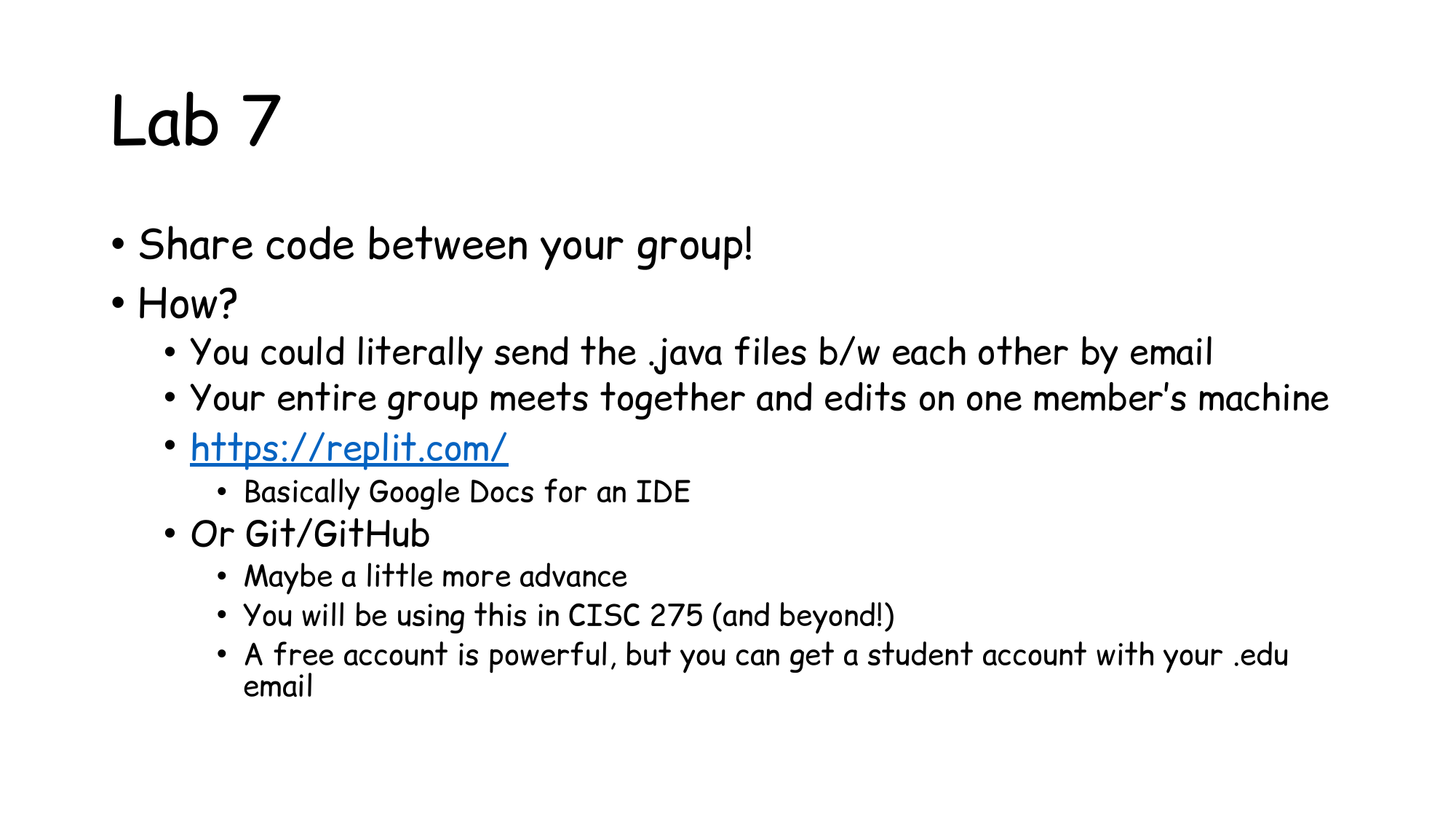

# Lab 7
Share code between your group!
How?
You could literally send the .java files b/w each other by email
Your entire group meets together and edits on one member’s machine
https://replit.com/
Basically Google Docs for an IDE
Or Git/GitHub
Maybe a little more advance
You will be using this in CISC 275 (and beyond!)
A free account is powerful, but you can get a student account with your .edu email